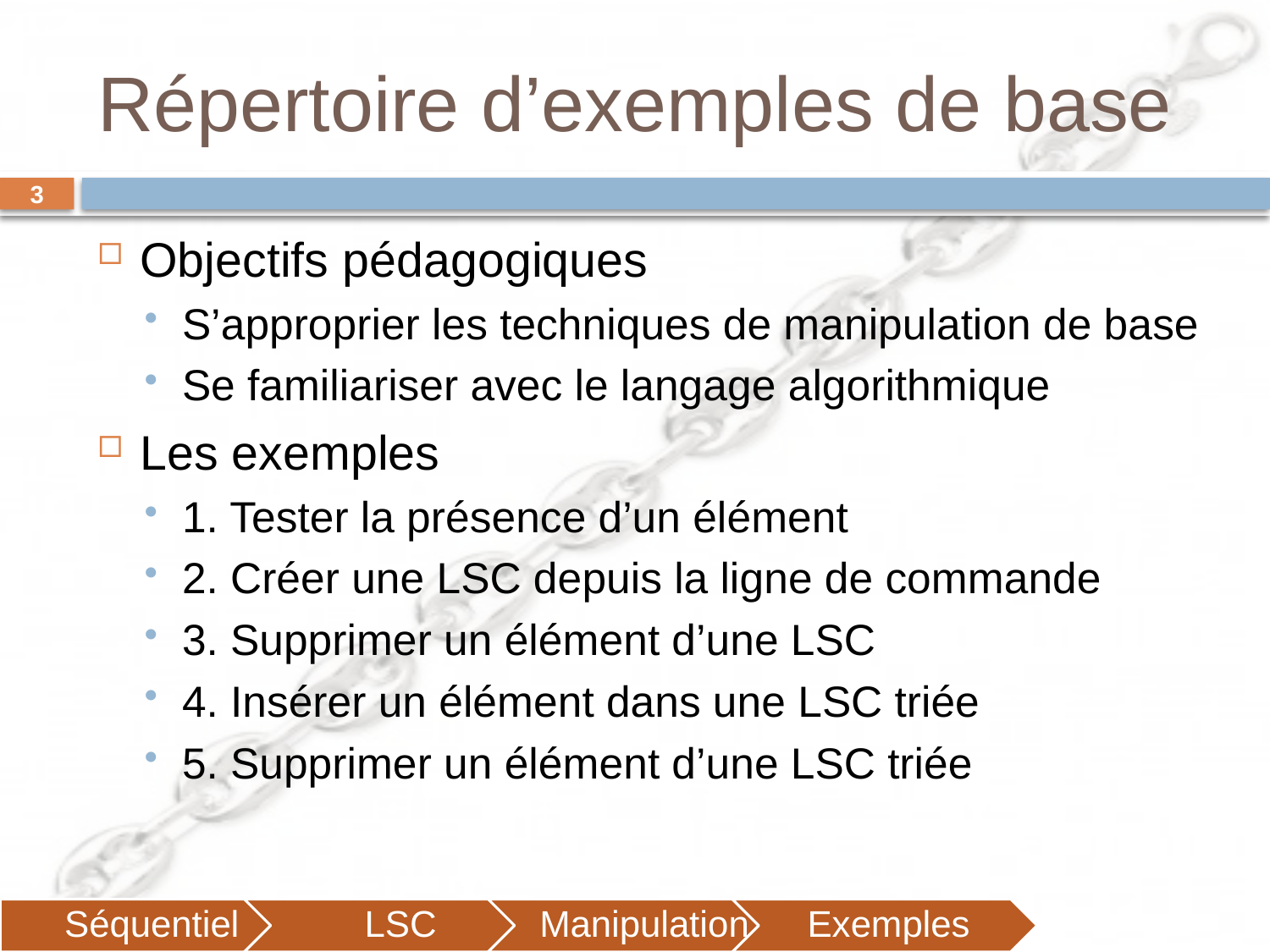

# Répertoire d’exemples de base
3
Objectifs pédagogiques
S’approprier les techniques de manipulation de base
Se familiariser avec le langage algorithmique
Les exemples
1. Tester la présence d’un élément
2. Créer une LSC depuis la ligne de commande
3. Supprimer un élément d’une LSC
4. Insérer un élément dans une LSC triée
5. Supprimer un élément d’une LSC triée

Séquentiel
LSC
Manipulation
Exemples